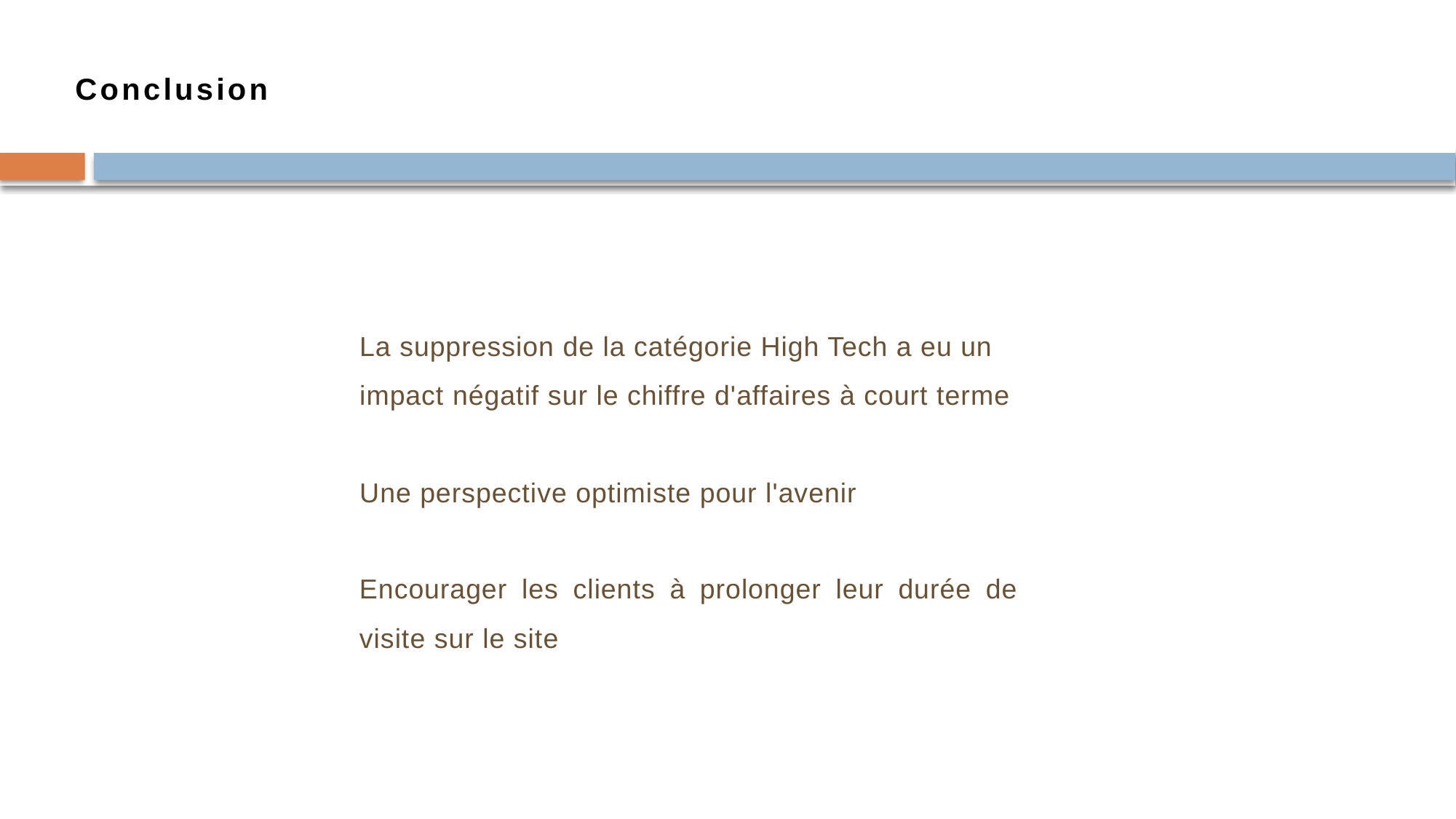

Conclusion
La suppression de la catégorie High Tech a eu un impact négatif sur le chiffre d'affaires à court terme
Une perspective optimiste pour l'avenir
Encourager les clients à prolonger leur durée de visite sur le site